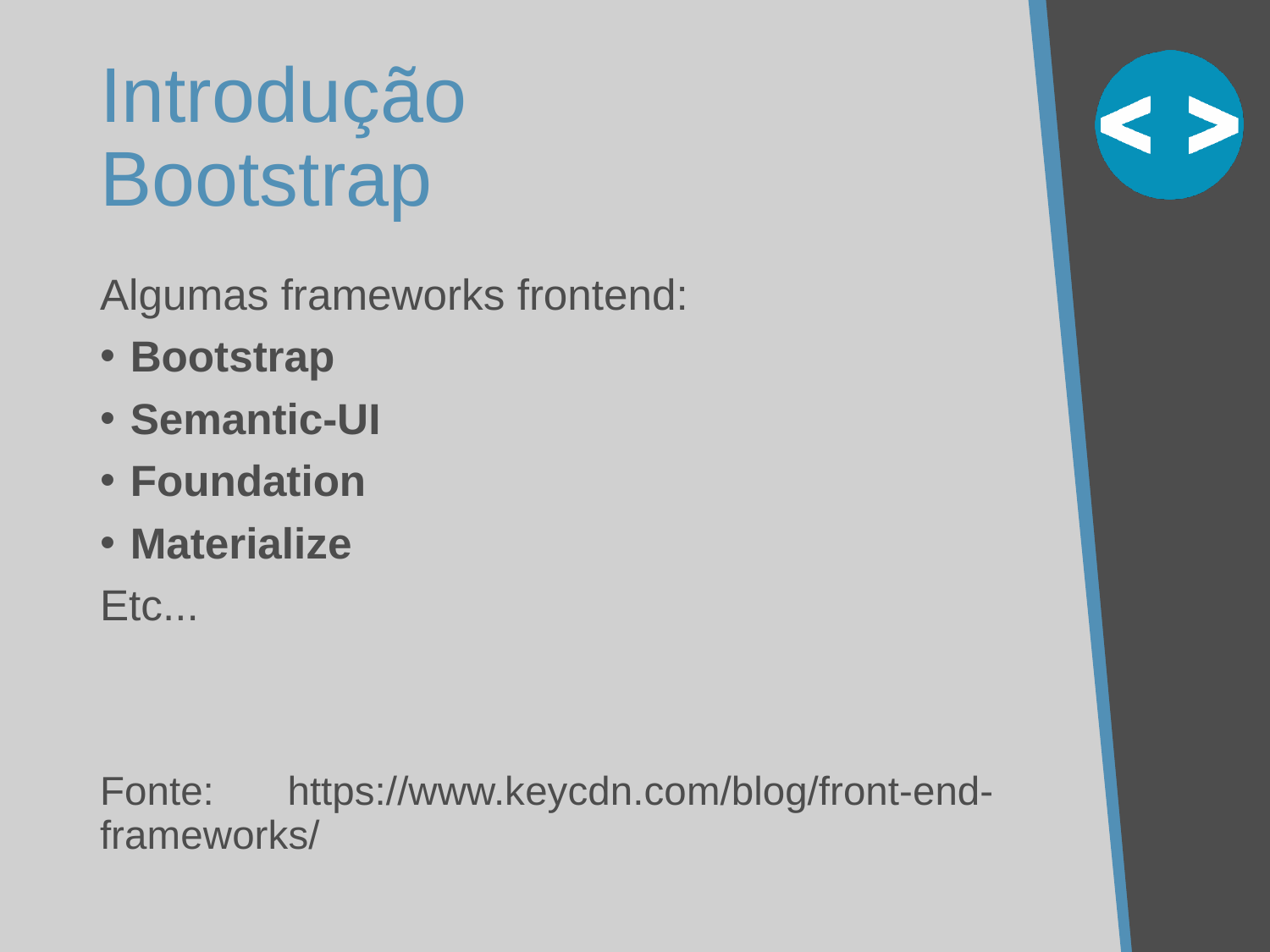

# Introdução Bootstrap
Algumas frameworks frontend:
Bootstrap
Semantic-UI
Foundation
Materialize
Etc...

Fonte: https://www.keycdn.com/blog/front-end-frameworks/